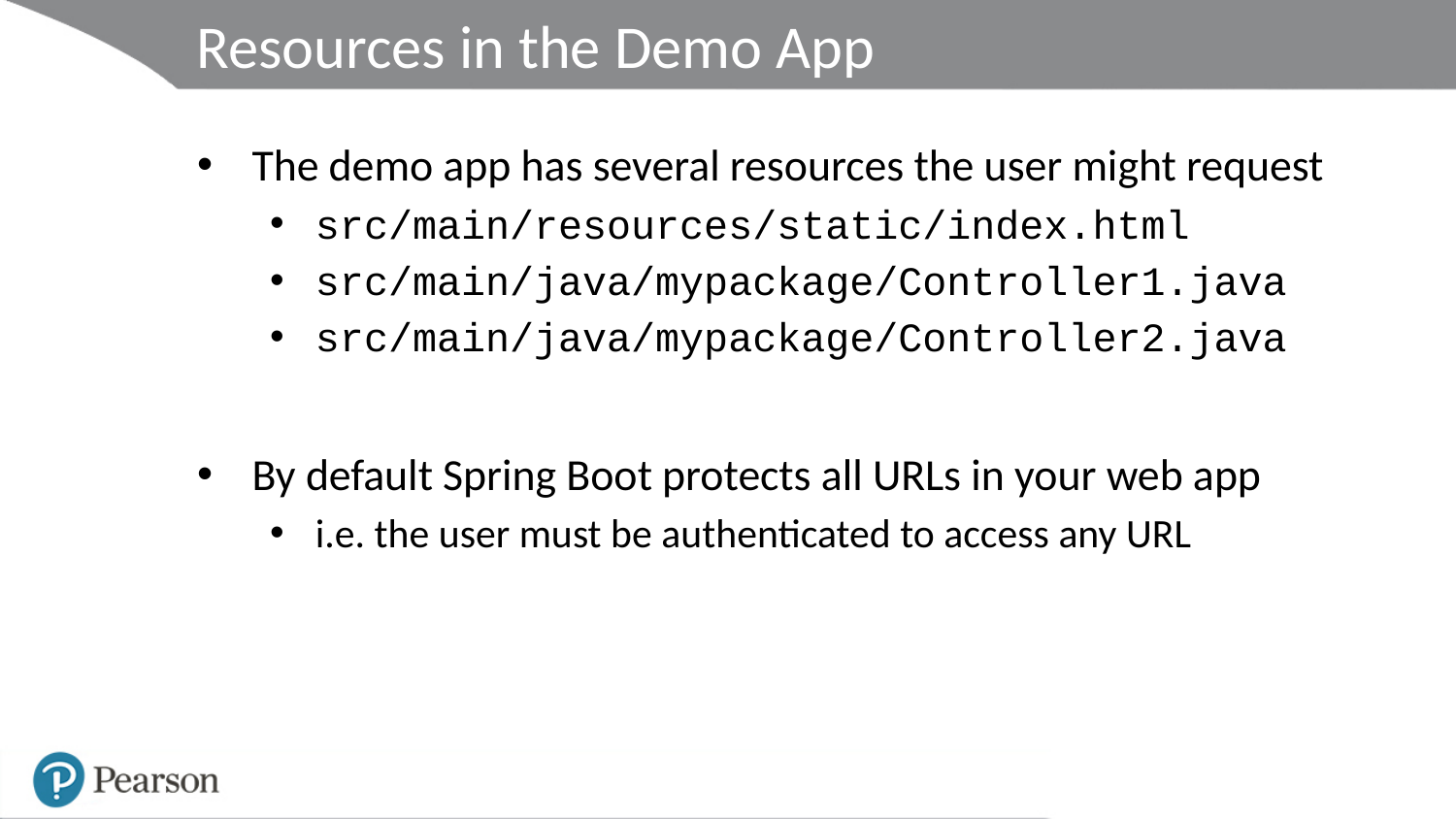

# Resources in the Demo App
The demo app has several resources the user might request
src/main/resources/static/index.html
src/main/java/mypackage/Controller1.java
src/main/java/mypackage/Controller2.java

By default Spring Boot protects all URLs in your web app
i.e. the user must be authenticated to access any URL